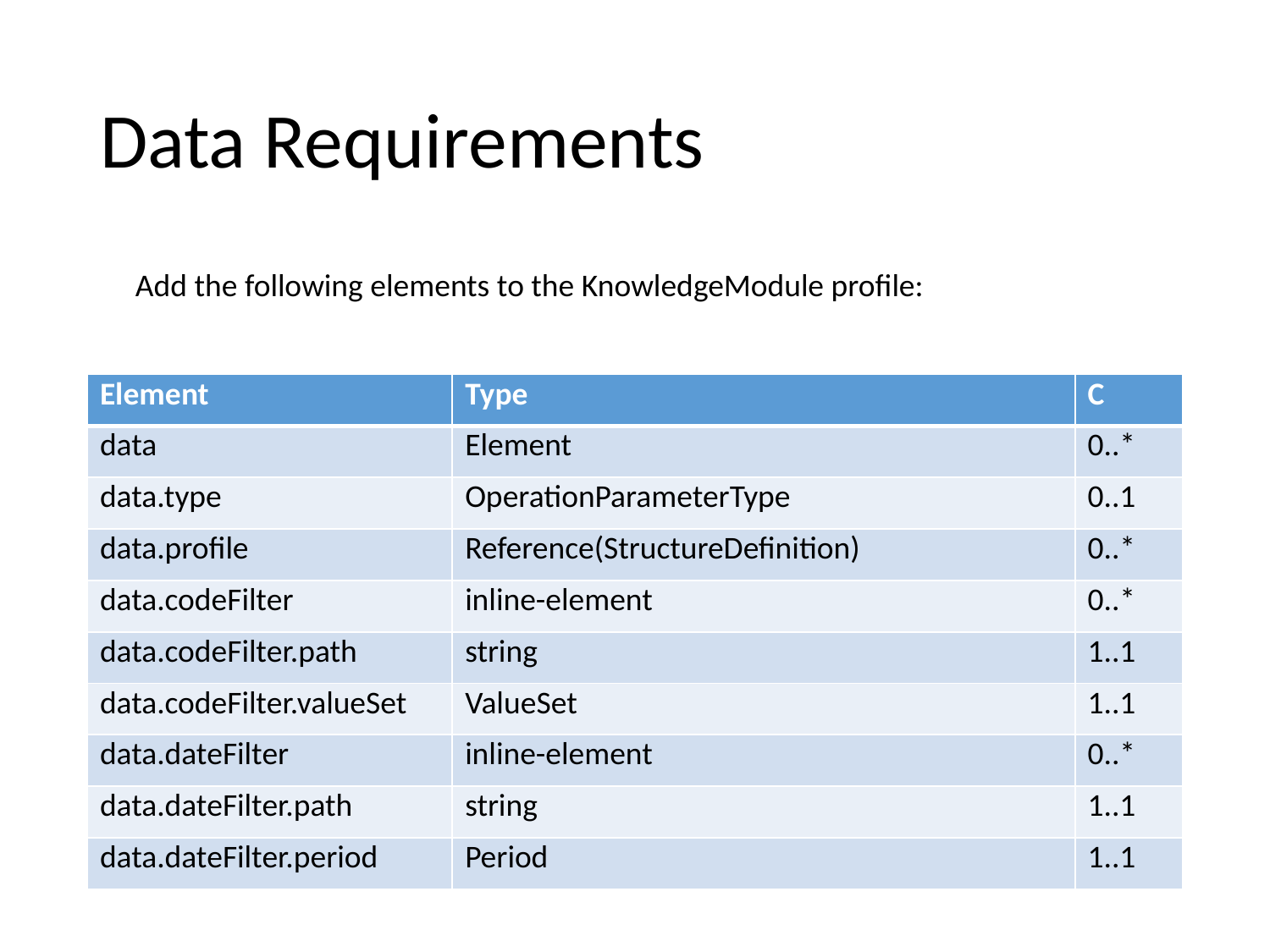

# Data Requirements
Add the following elements to the KnowledgeModule profile:
| Element | Type | C |
| --- | --- | --- |
| data | Element | 0..\* |
| data.type | OperationParameterType | 0..1 |
| data.profile | Reference(StructureDefinition) | 0..\* |
| data.codeFilter | inline-element | 0..\* |
| data.codeFilter.path | string | 1..1 |
| data.codeFilter.valueSet | ValueSet | 1..1 |
| data.dateFilter | inline-element | 0..\* |
| data.dateFilter.path | string | 1..1 |
| data.dateFilter.period | Period | 1..1 |